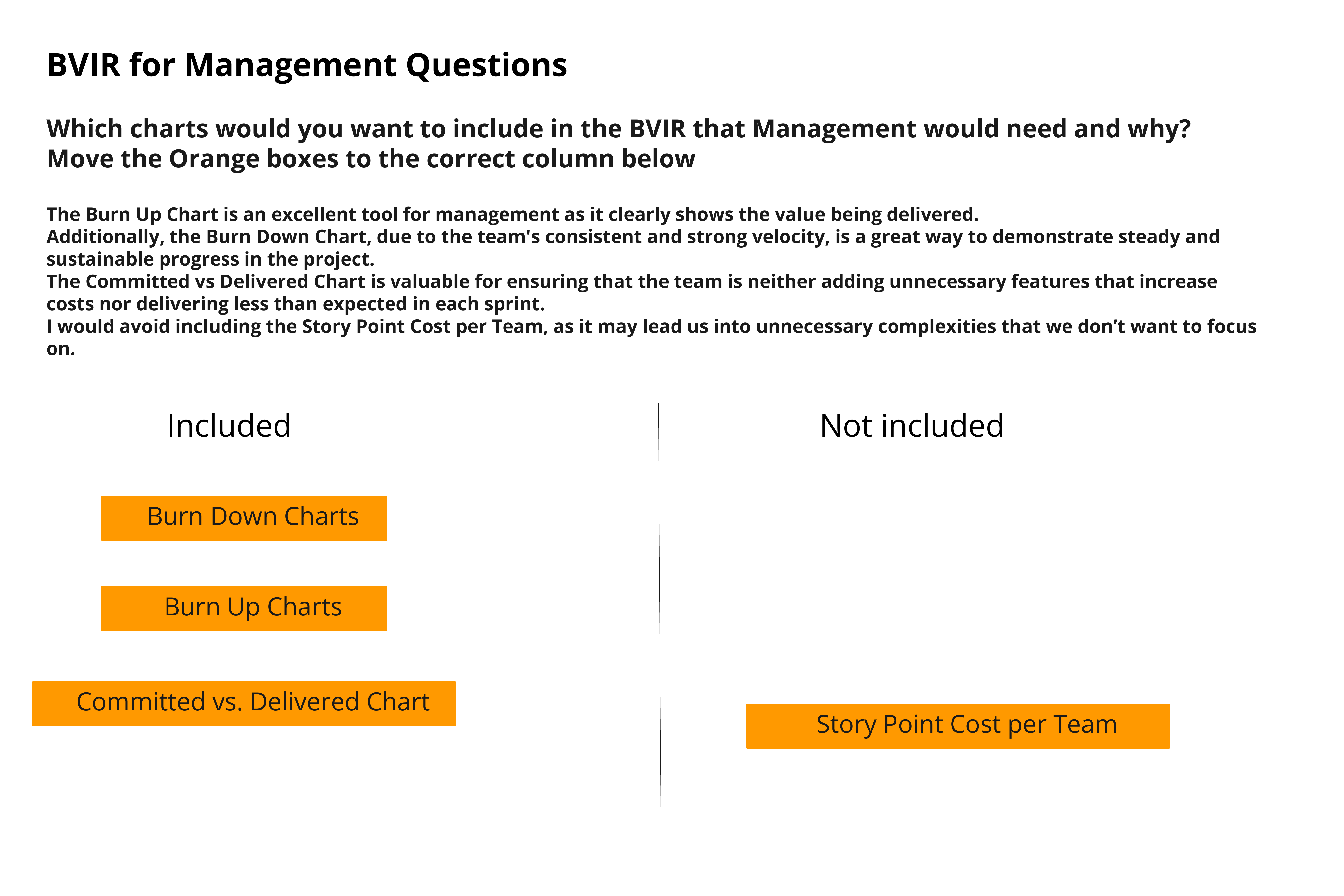

BVIR for Management Questions

Which charts would you want to include in the BVIR that Management would need and why?
Move the Orange boxes to the correct column below
The Burn Up Chart is an excellent tool for management as it clearly shows the value being delivered.
Additionally, the Burn Down Chart, due to the team's consistent and strong velocity, is a great way to demonstrate steady and sustainable progress in the project.
The Committed vs Delivered Chart is valuable for ensuring that the team is neither adding unnecessary features that increase costs nor delivering less than expected in each sprint.
I would avoid including the Story Point Cost per Team, as it may lead us into unnecessary complexities that we don’t want to focus on.

Included
Not included

Burn Down Charts
Burn Up Charts
Committed vs. Delivered Chart
Story Point Cost per Team